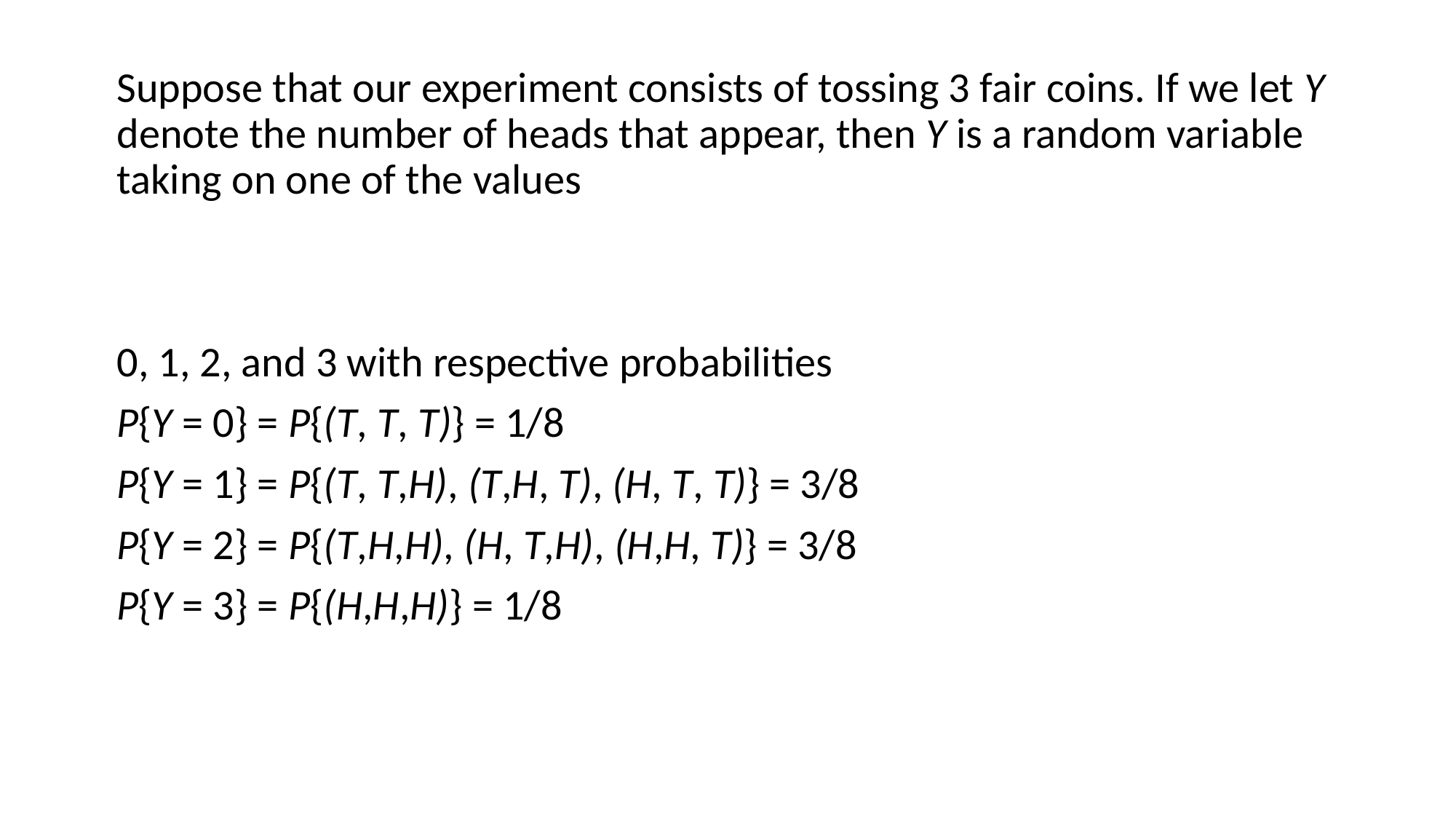

Suppose that our experiment consists of tossing 3 fair coins. If we let Y denote the number of heads that appear, then Y is a random variable taking on one of the values

0, 1, 2, and 3 with respective probabilities
P{Y = 0} = P{(T, T, T)} = 1/8
P{Y = 1} = P{(T, T,H), (T,H, T), (H, T, T)} = 3/8
P{Y = 2} = P{(T,H,H), (H, T,H), (H,H, T)} = 3/8
P{Y = 3} = P{(H,H,H)} = 1/8